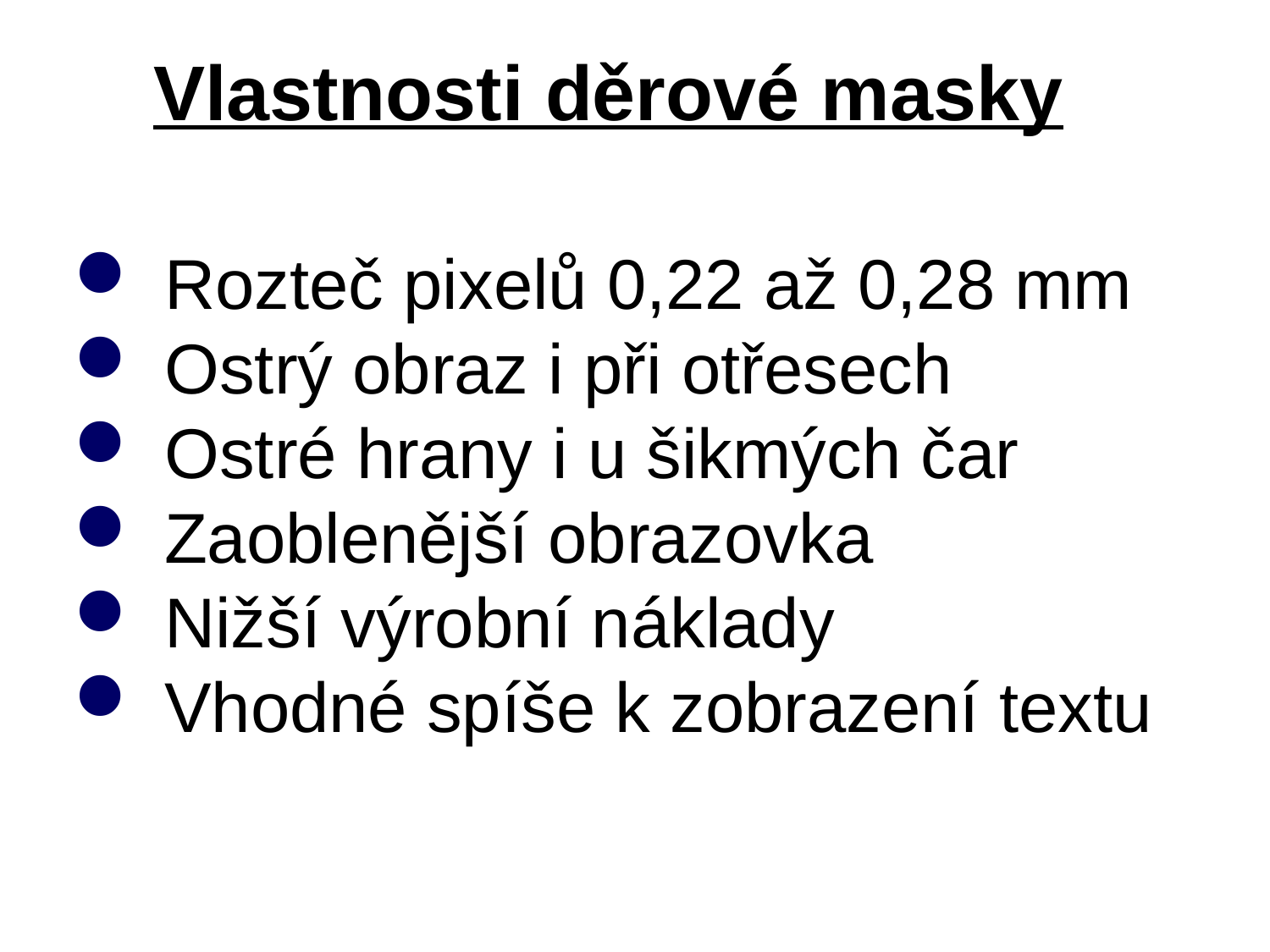

# Vlastnosti děrové masky
 Rozteč pixelů 0,22 až 0,28 mm
 Ostrý obraz i při otřesech
 Ostré hrany i u šikmých čar
 Zaoblenější obrazovka
 Nižší výrobní náklady
 Vhodné spíše k zobrazení textu